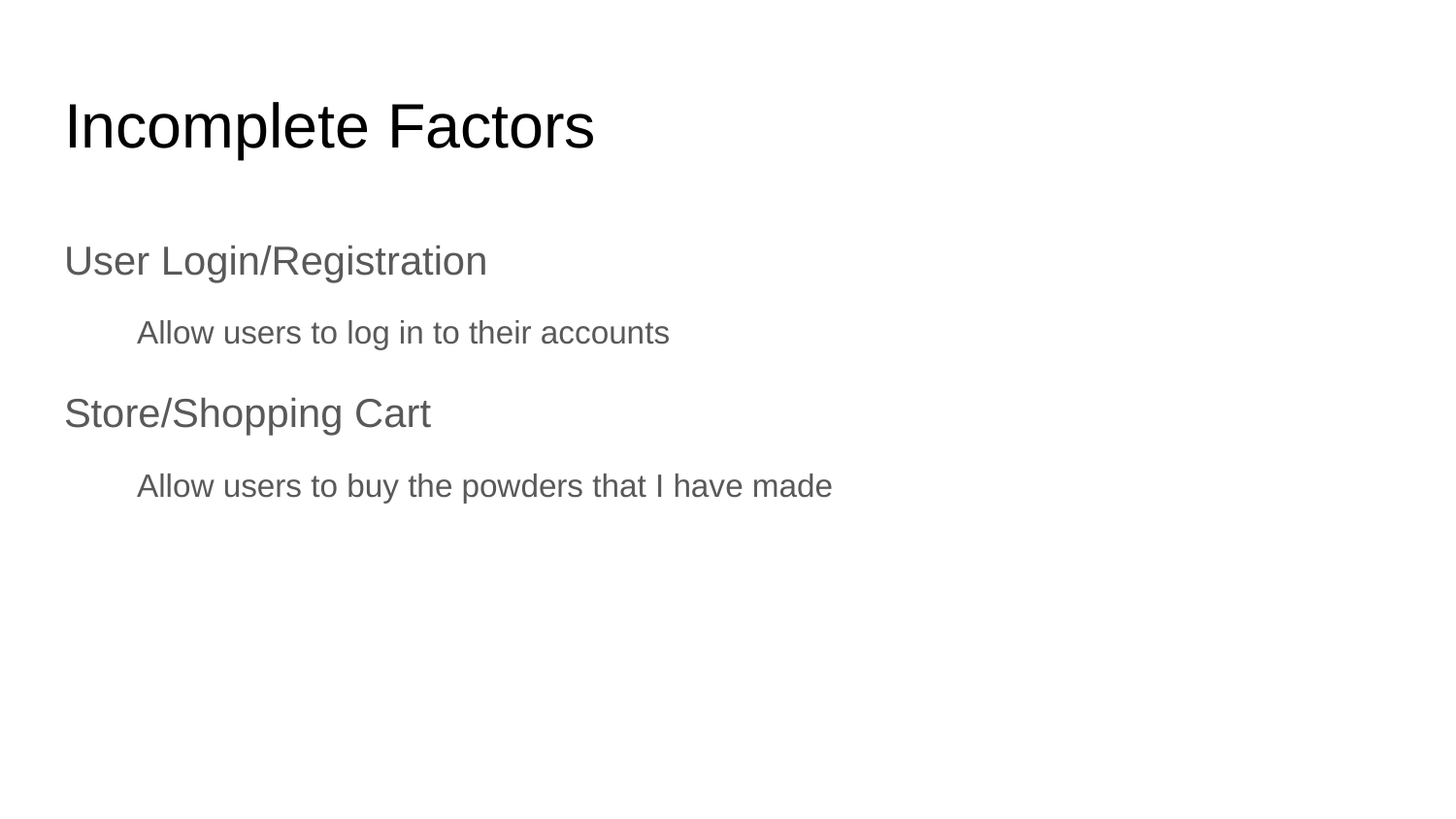

# Incomplete Factors
User Login/Registration
Allow users to log in to their accounts
Store/Shopping Cart
Allow users to buy the powders that I have made